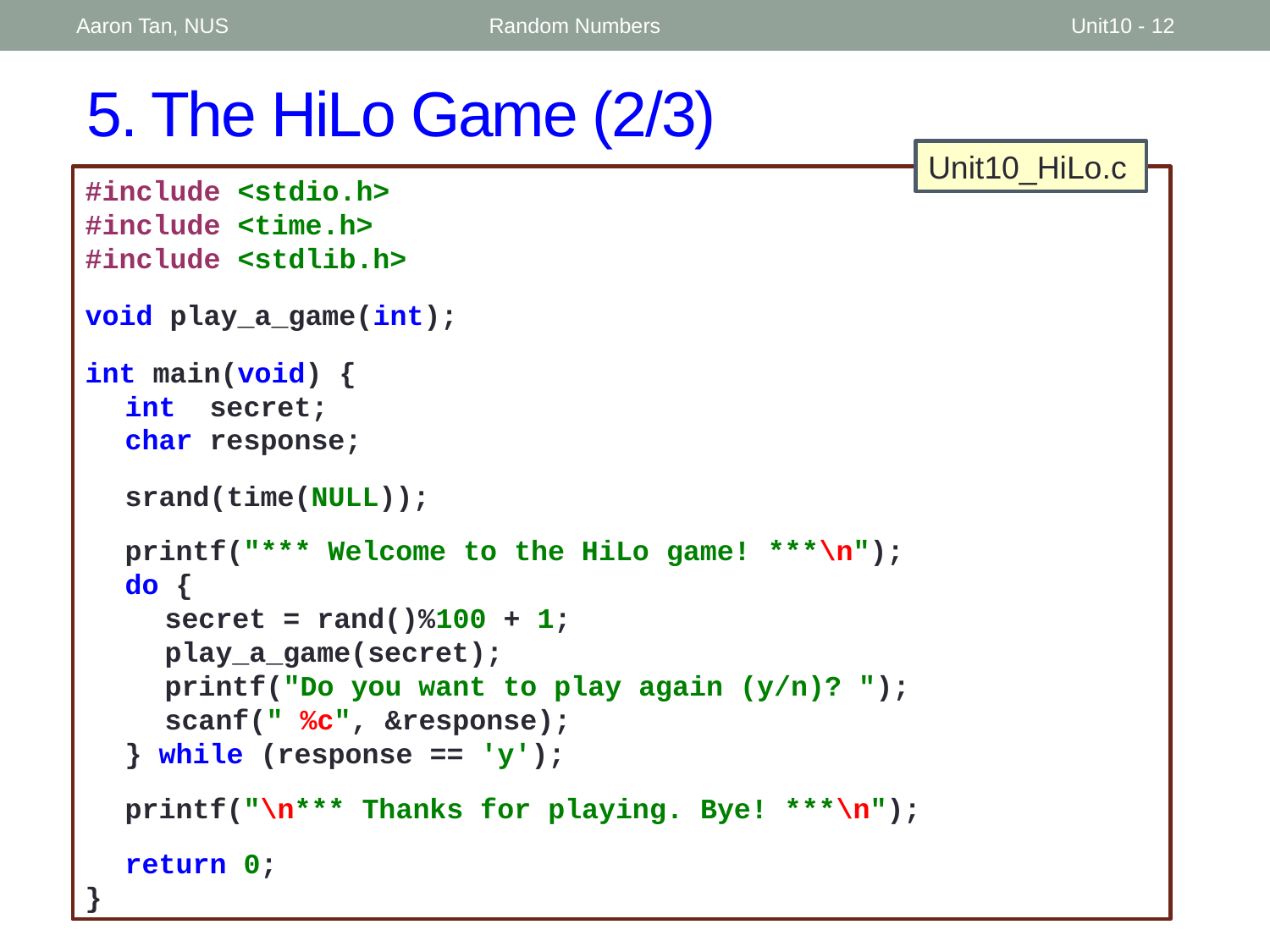

Aaron Tan, NUS
Random Numbers
Unit10 - 12
# 5. The HiLo Game (2/3)
Unit10_HiLo.c
#include <stdio.h>
#include <time.h>
#include <stdlib.h>

void play_a_game(int);

int main(void) {
	int  secret;
	char response;

	srand(time(NULL));

	printf("*** Welcome to the HiLo game! ***\n");
	do {
		secret = rand()%100 + 1;
		play_a_game(secret);
		printf("Do you want to play again (y/n)? ");
		scanf(" %c", &response);
	} while (response == 'y');

	printf("\n*** Thanks for playing. Bye! ***\n");

	return 0;
}